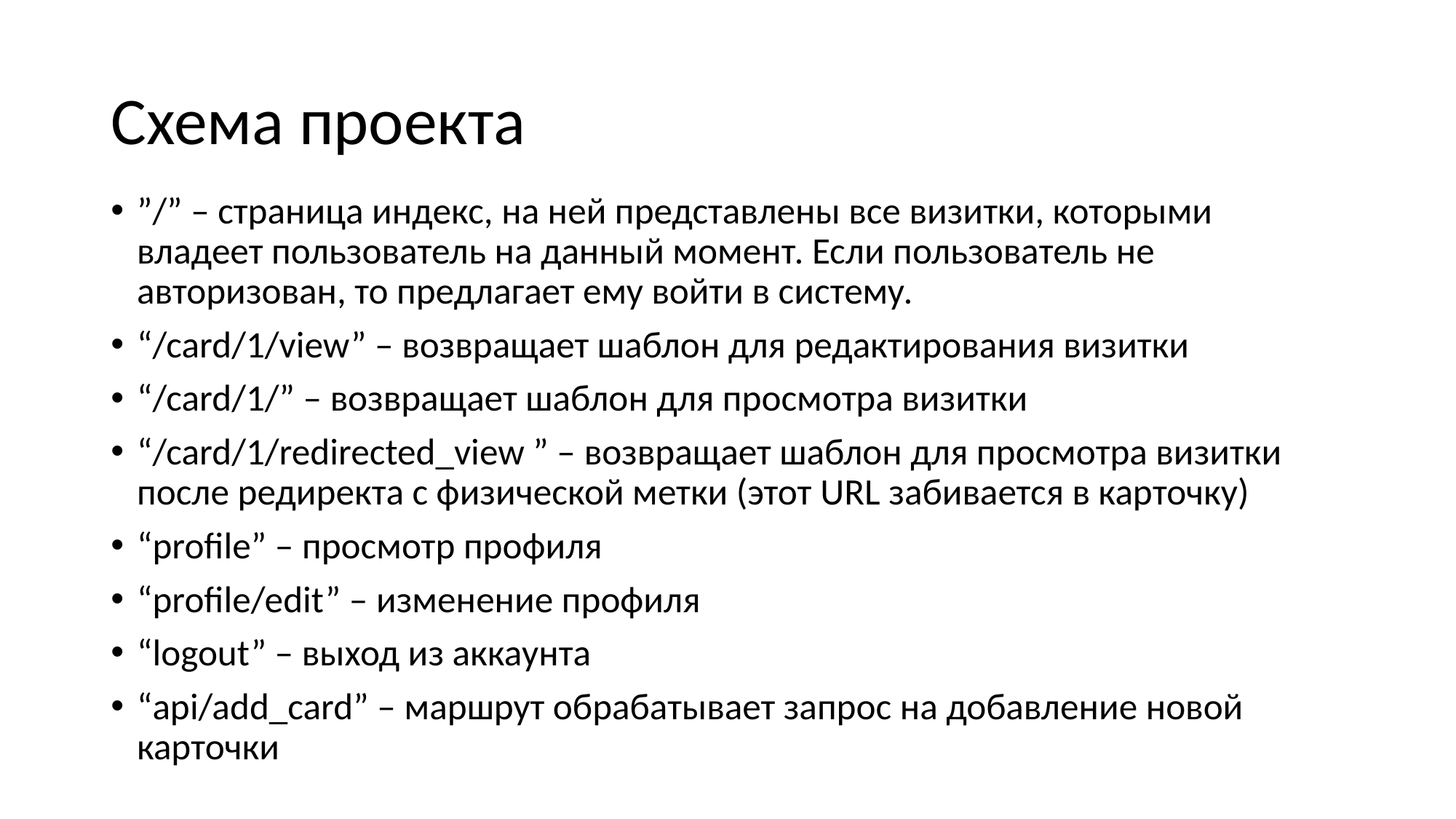

# Схема проекта
”/” – страница индекс, на ней представлены все визитки, которыми владеет пользователь на данный момент. Если пользователь не авторизован, то предлагает ему войти в систему.
“/card/1/view” – возвращает шаблон для редактирования визитки
“/card/1/” – возвращает шаблон для просмотра визитки
“/card/1/redirected_view ” – возвращает шаблон для просмотра визитки после редиректа с физической метки (этот URL забивается в карточку)
“profile” – просмотр профиля
“profile/edit” – изменение профиля
“logout” – выход из аккаунта
“api/add_card” – маршрут обрабатывает запрос на добавление новой карточки